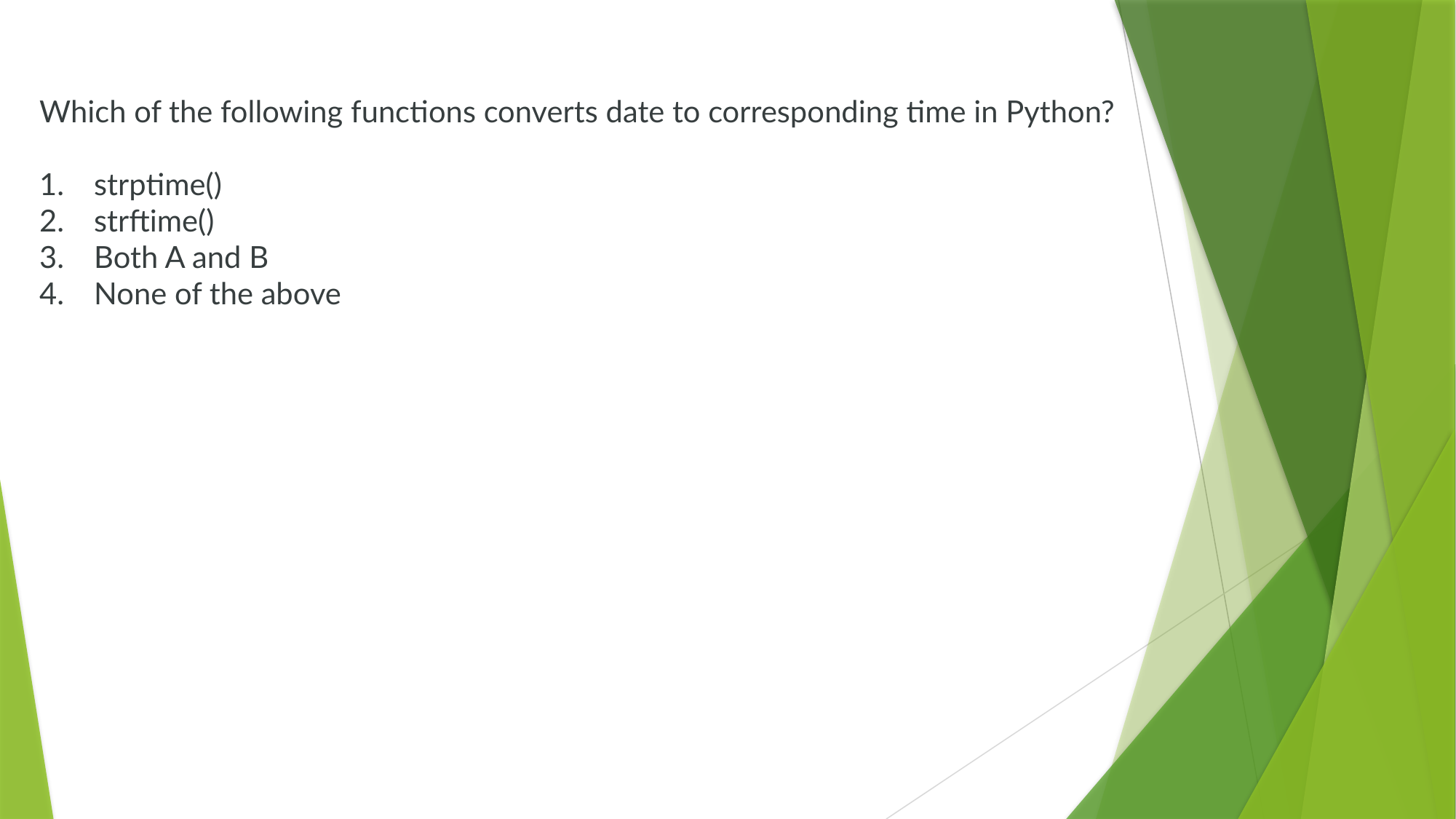

Which of the following functions converts date to corresponding time in Python?

strptime()
strftime()
Both A and B
None of the above